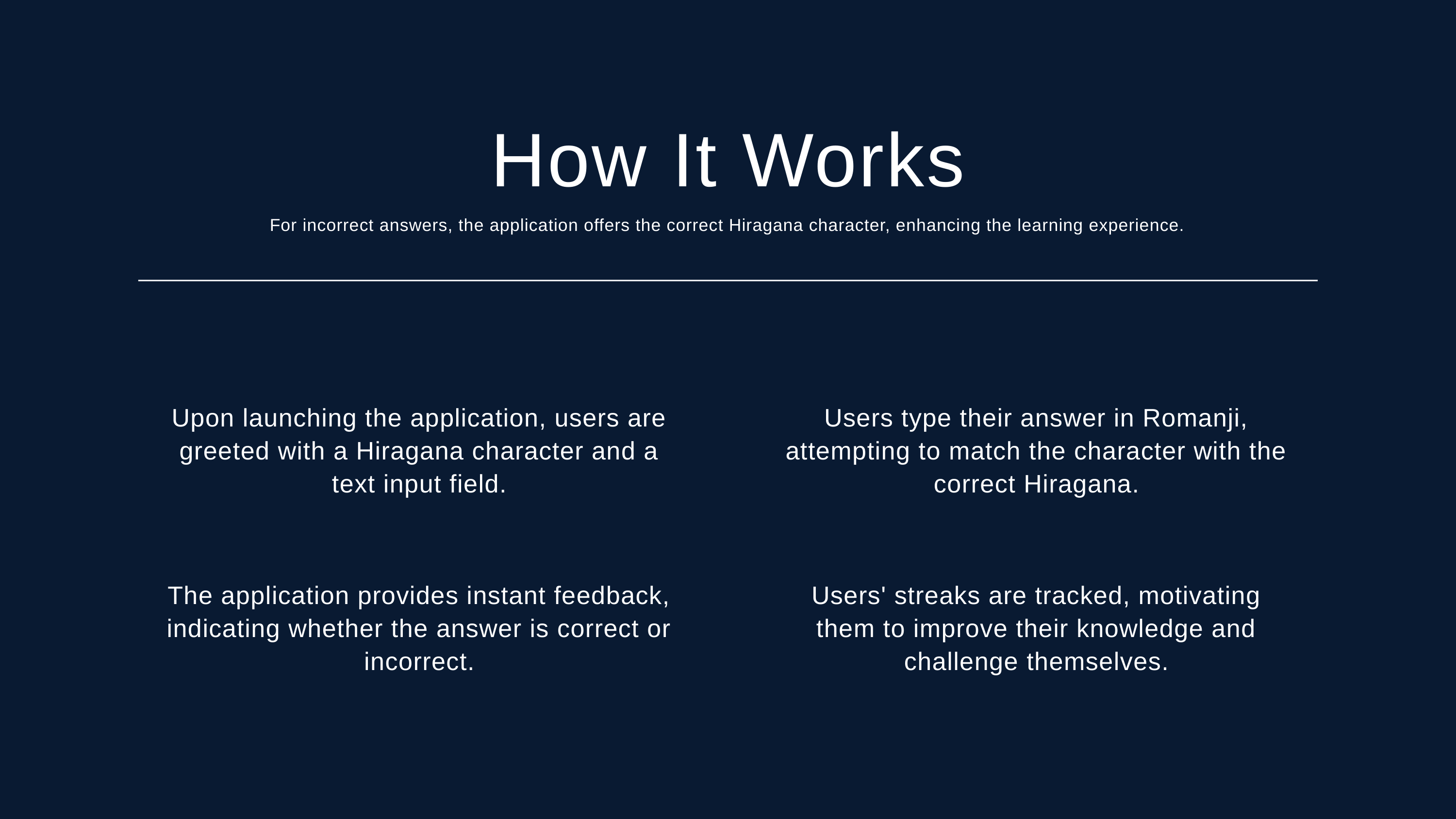

How It Works
For incorrect answers, the application offers the correct Hiragana character, enhancing the learning experience.

Upon launching the application, users are greeted with a Hiragana character and a text input field.
Users type their answer in Romanji, attempting to match the character with the correct Hiragana.
The application provides instant feedback, indicating whether the answer is correct or incorrect.
Users' streaks are tracked, motivating them to improve their knowledge and challenge themselves.